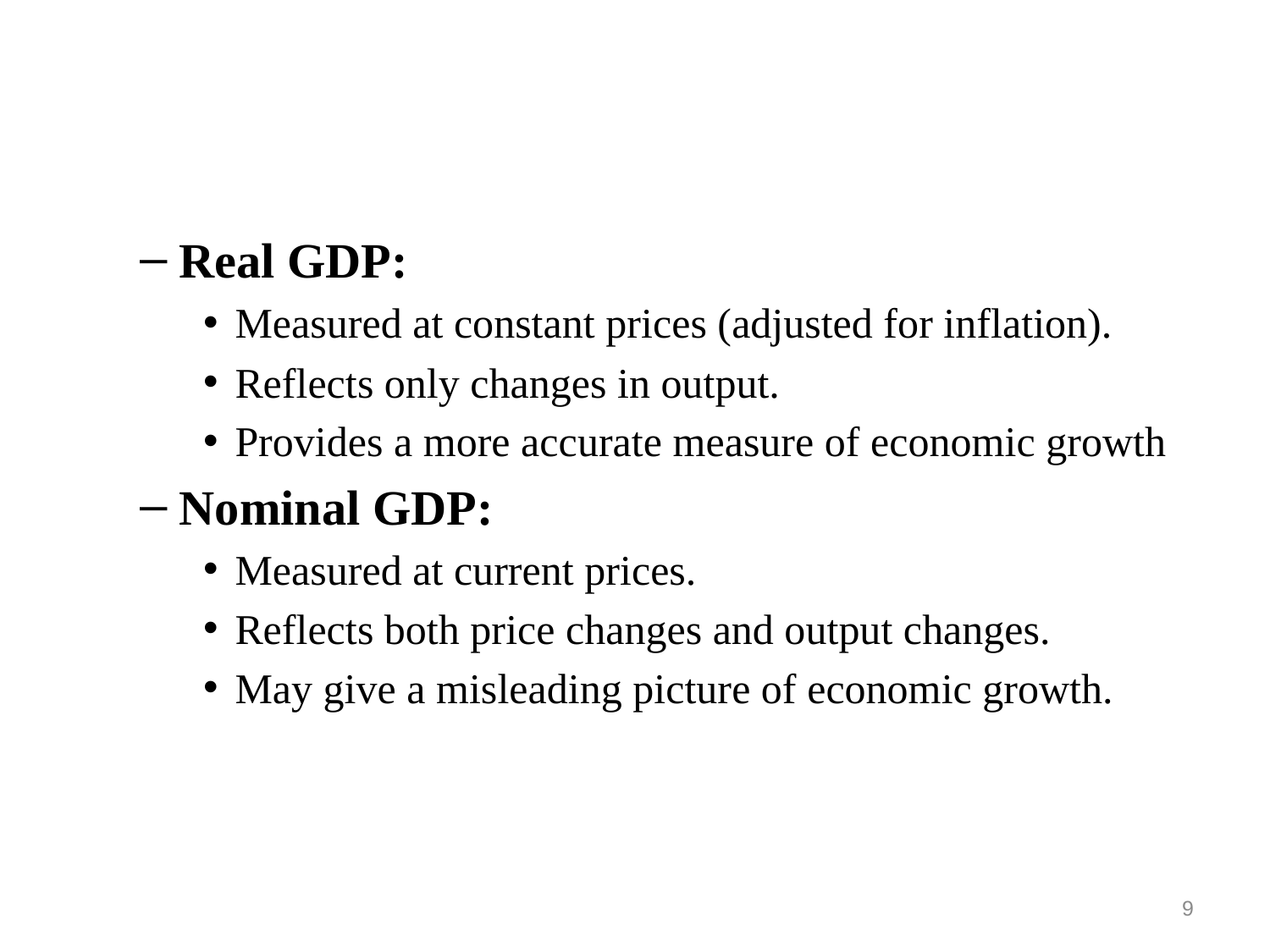

#
Real GDP:
Measured at constant prices (adjusted for inflation).
Reflects only changes in output.
Provides a more accurate measure of economic growth
Nominal GDP:
Measured at current prices.
Reflects both price changes and output changes.
May give a misleading picture of economic growth.

9